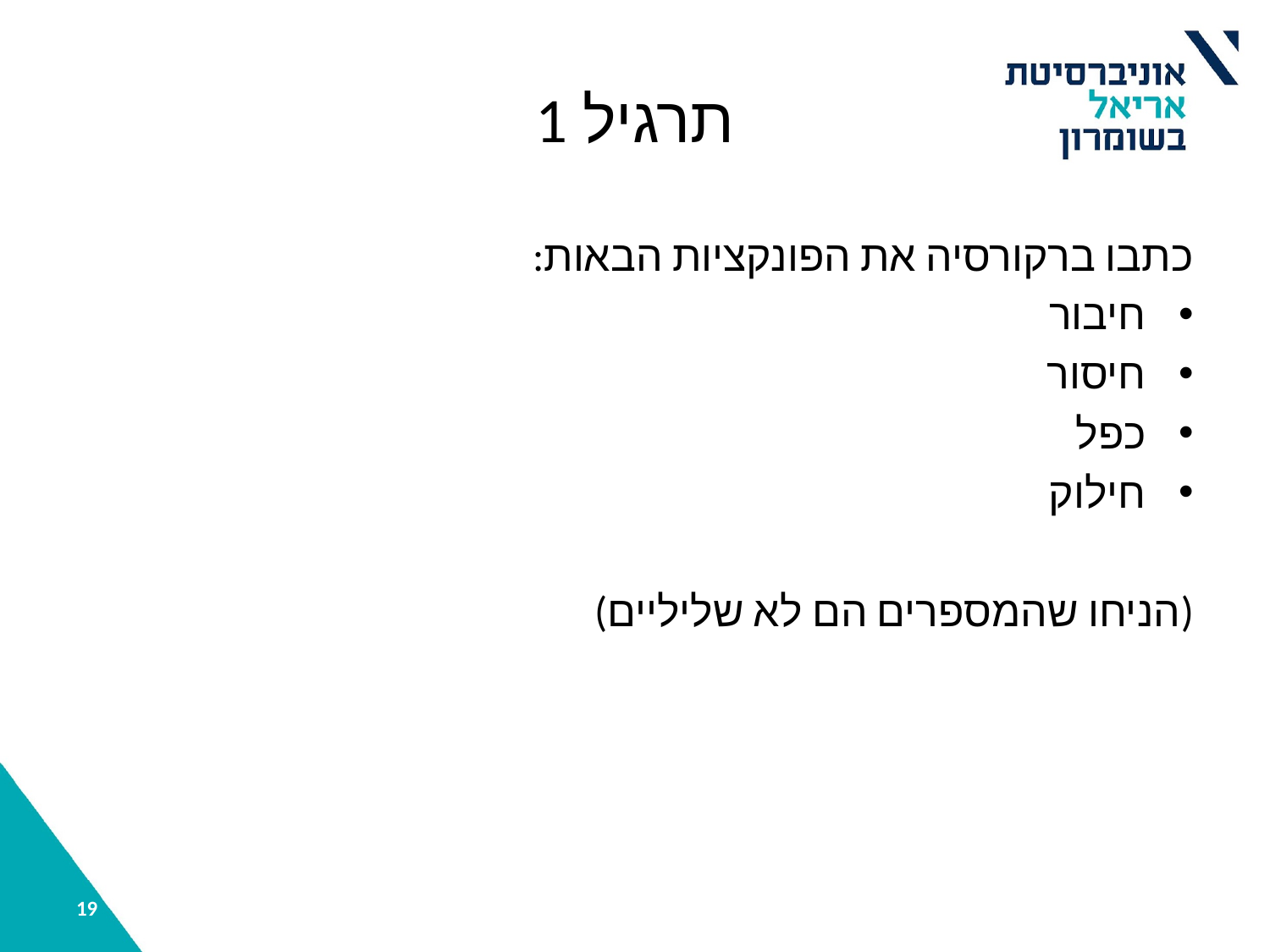

# תרגיל 1
כתבו ברקורסיה את הפונקציות הבאות:
חיבור
חיסור
כפל
חילוק

(הניחו שהמספרים הם לא שליליים)
19